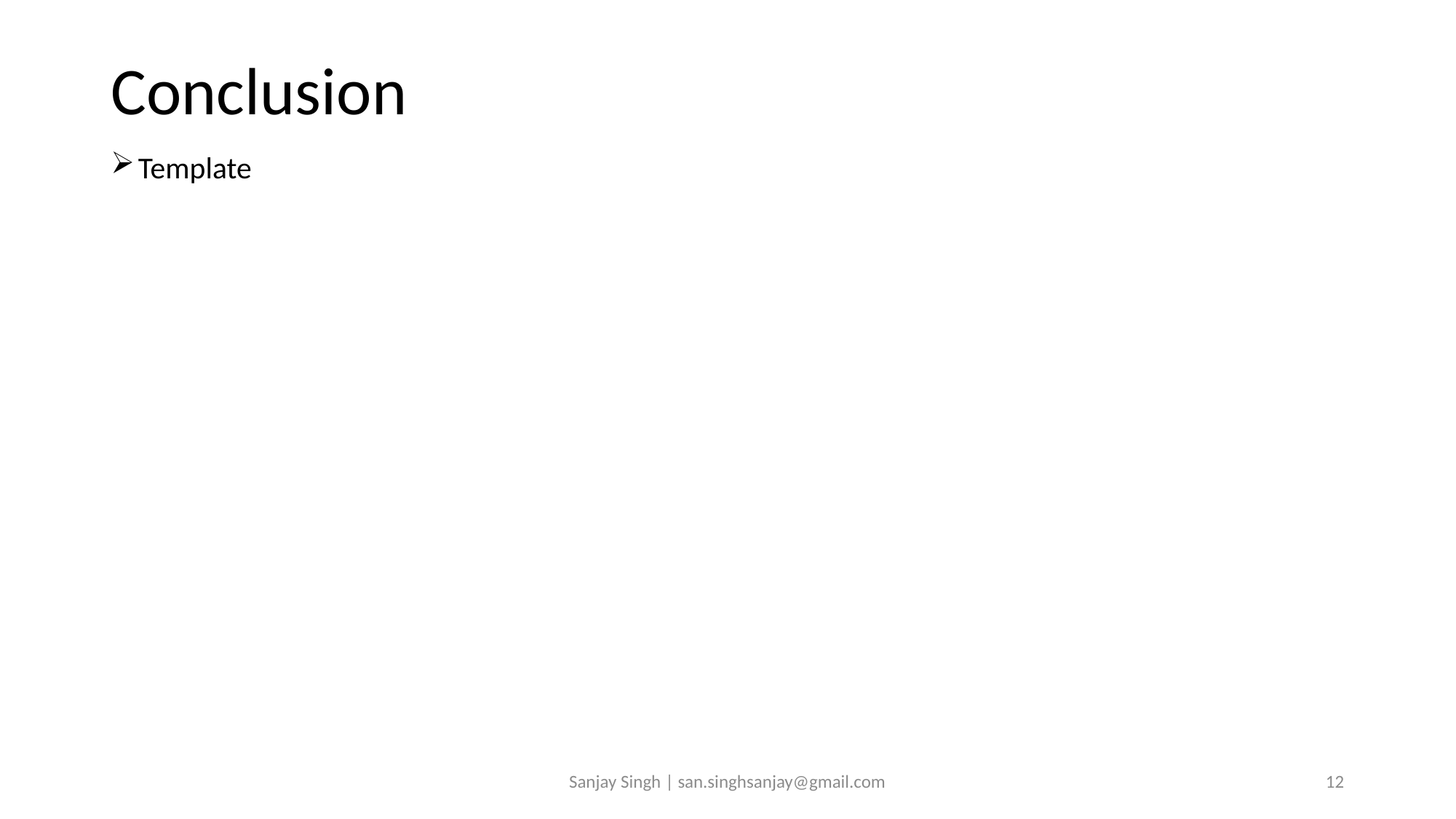

# Conclusion
Template

Sanjay Singh | san.singhsanjay@gmail.com
12